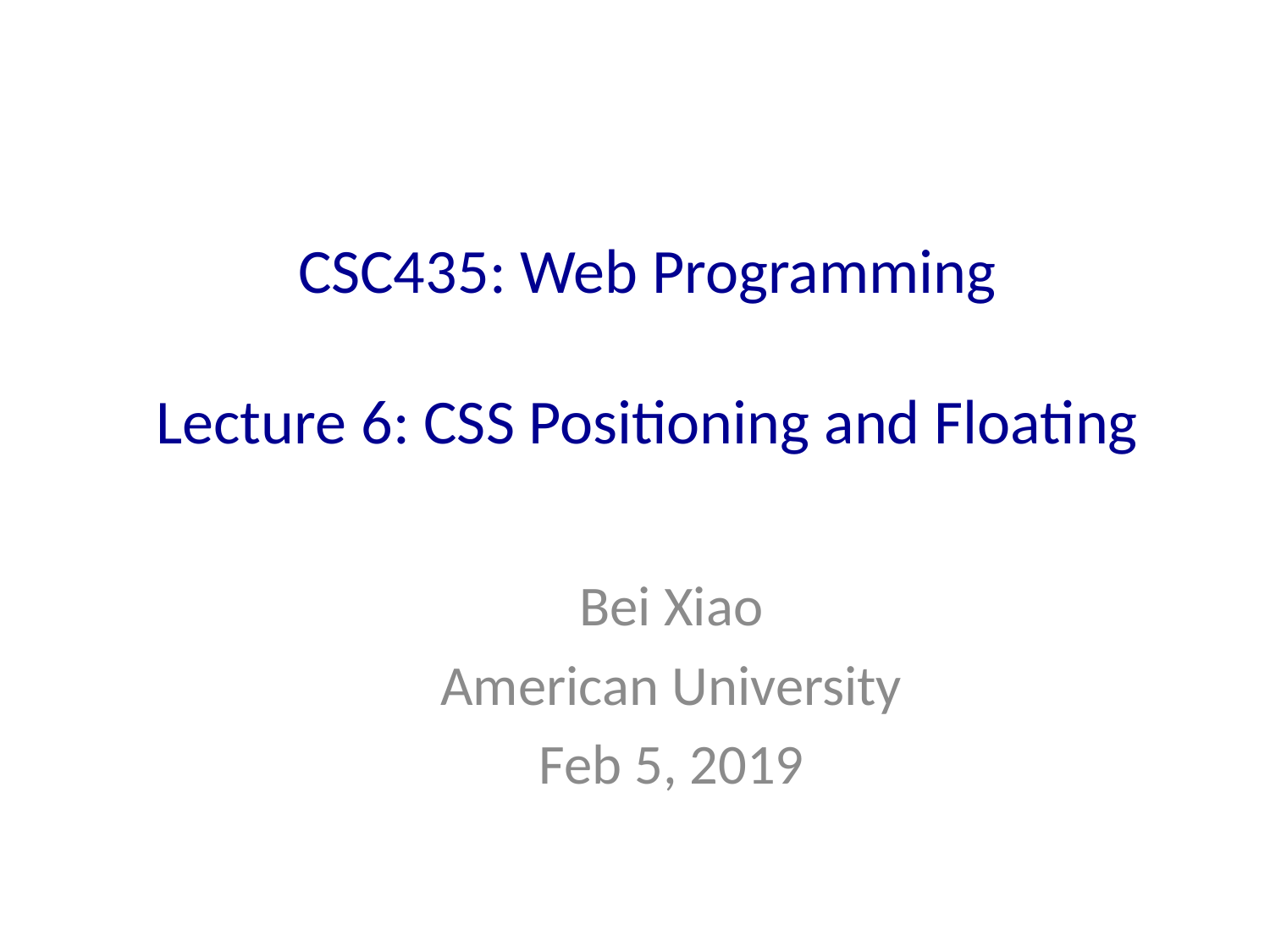

# CSC435: Web Programming Lecture 6: CSS Positioning and Floating
Bei Xiao
American University
Feb 5, 2019